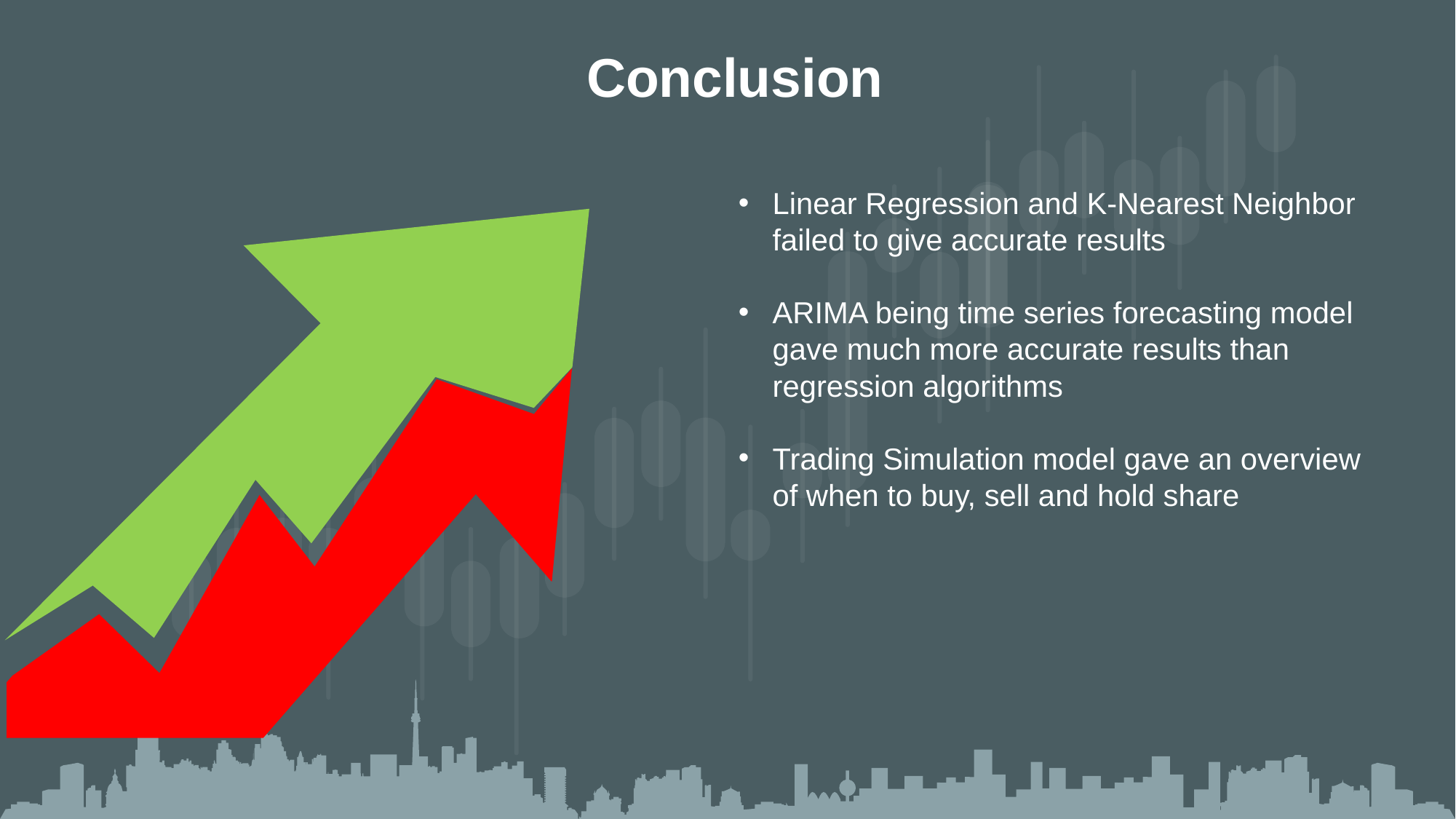

Conclusion
Linear Regression and K-Nearest Neighbor failed to give accurate results

ARIMA being time series forecasting model gave much more accurate results than regression algorithms

Trading Simulation model gave an overview of when to buy, sell and hold share